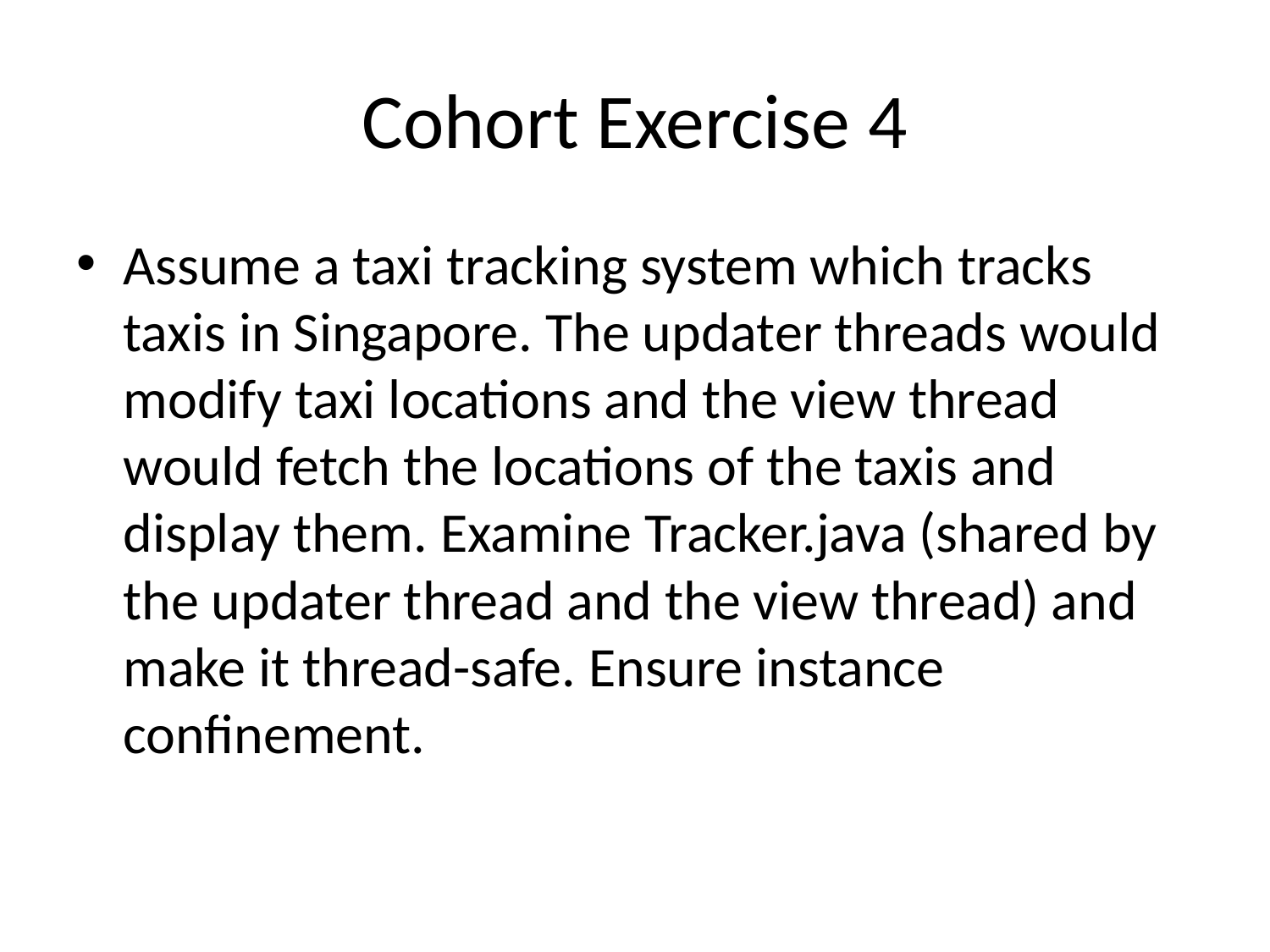

# Cohort Exercise 4
Assume a taxi tracking system which tracks taxis in Singapore. The updater threads would modify taxi locations and the view thread would fetch the locations of the taxis and display them. Examine Tracker.java (shared by the updater thread and the view thread) and make it thread-safe. Ensure instance confinement.